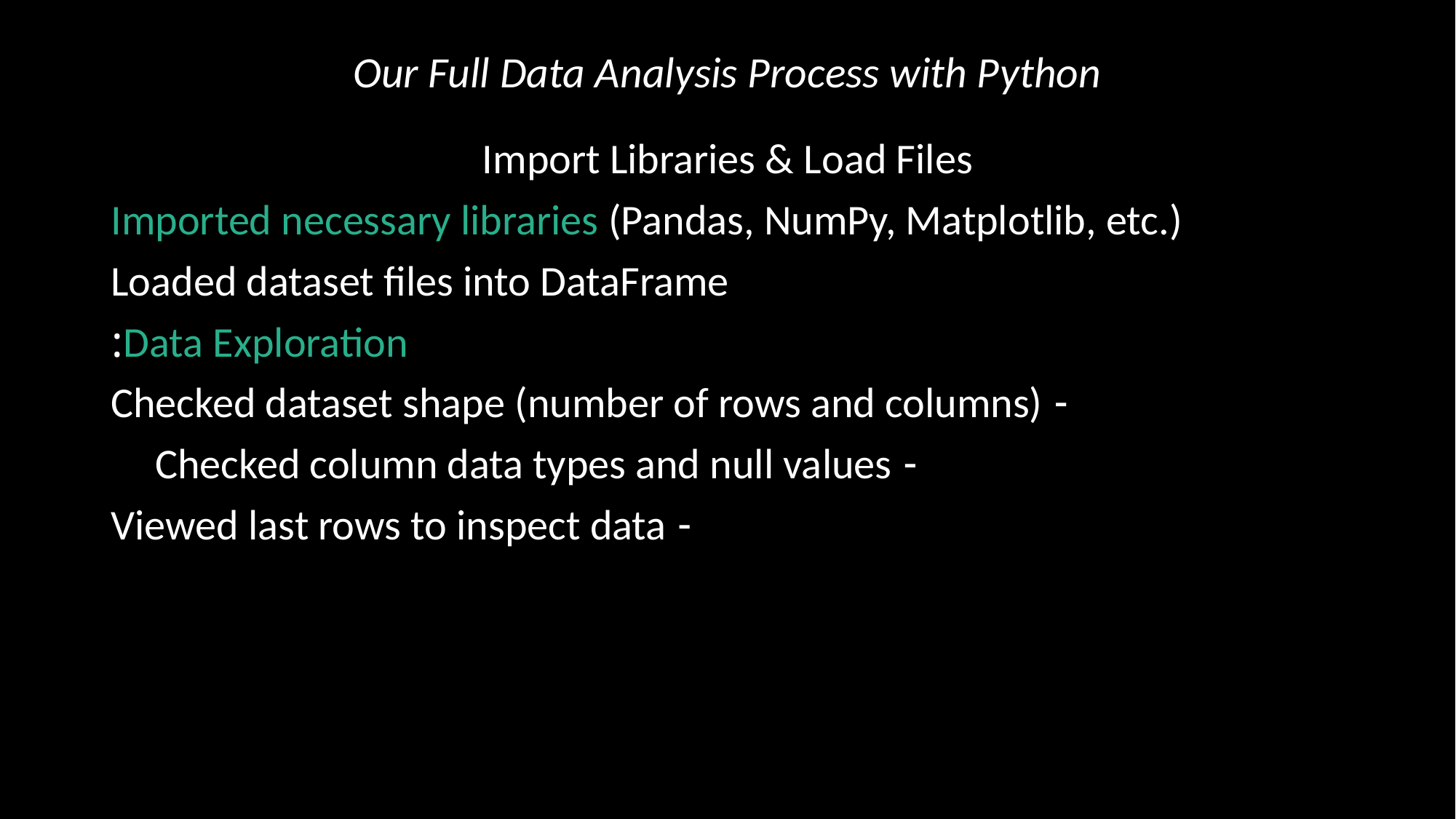

# Our Full Data Analysis Process with Python
Import Libraries & Load Files
Imported necessary libraries (Pandas, NumPy, Matplotlib, etc.)
Loaded dataset files into DataFrame
Data Exploration:
     - Checked dataset shape (number of rows and columns)
     - Checked column data types and null values
      - Viewed last rows to inspect data